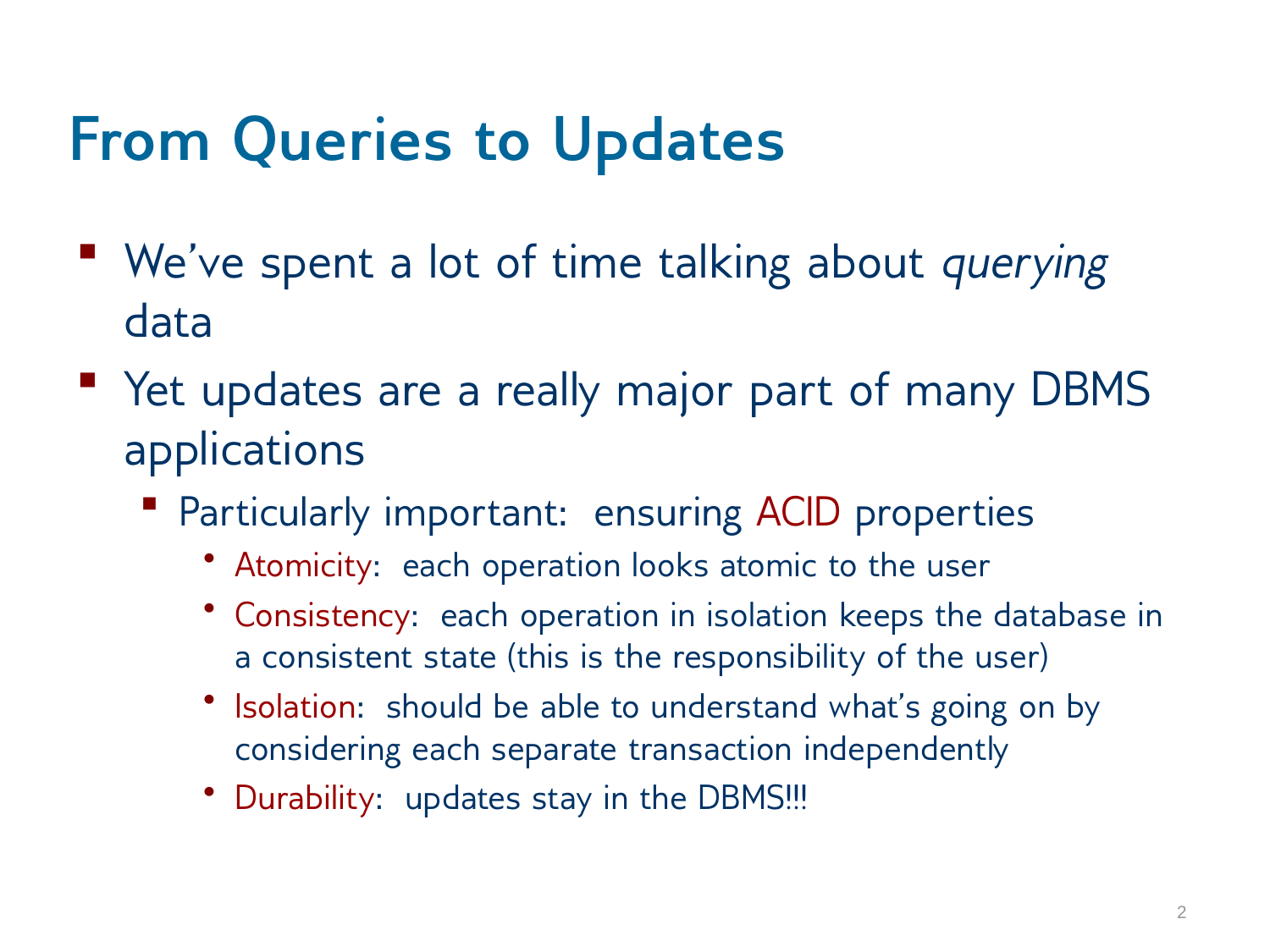

# From Queries to Updates
We’ve spent a lot of time talking about querying data
Yet updates are a really major part of many DBMS applications
Particularly important:  ensuring ACID properties
Atomicity:  each operation looks atomic to the user
Consistency:  each operation in isolation keeps the database in a consistent state (this is the responsibility of the user)
Isolation:  should be able to understand what’s going on by considering each separate transaction independently
Durability:  updates stay in the DBMS!!!
2